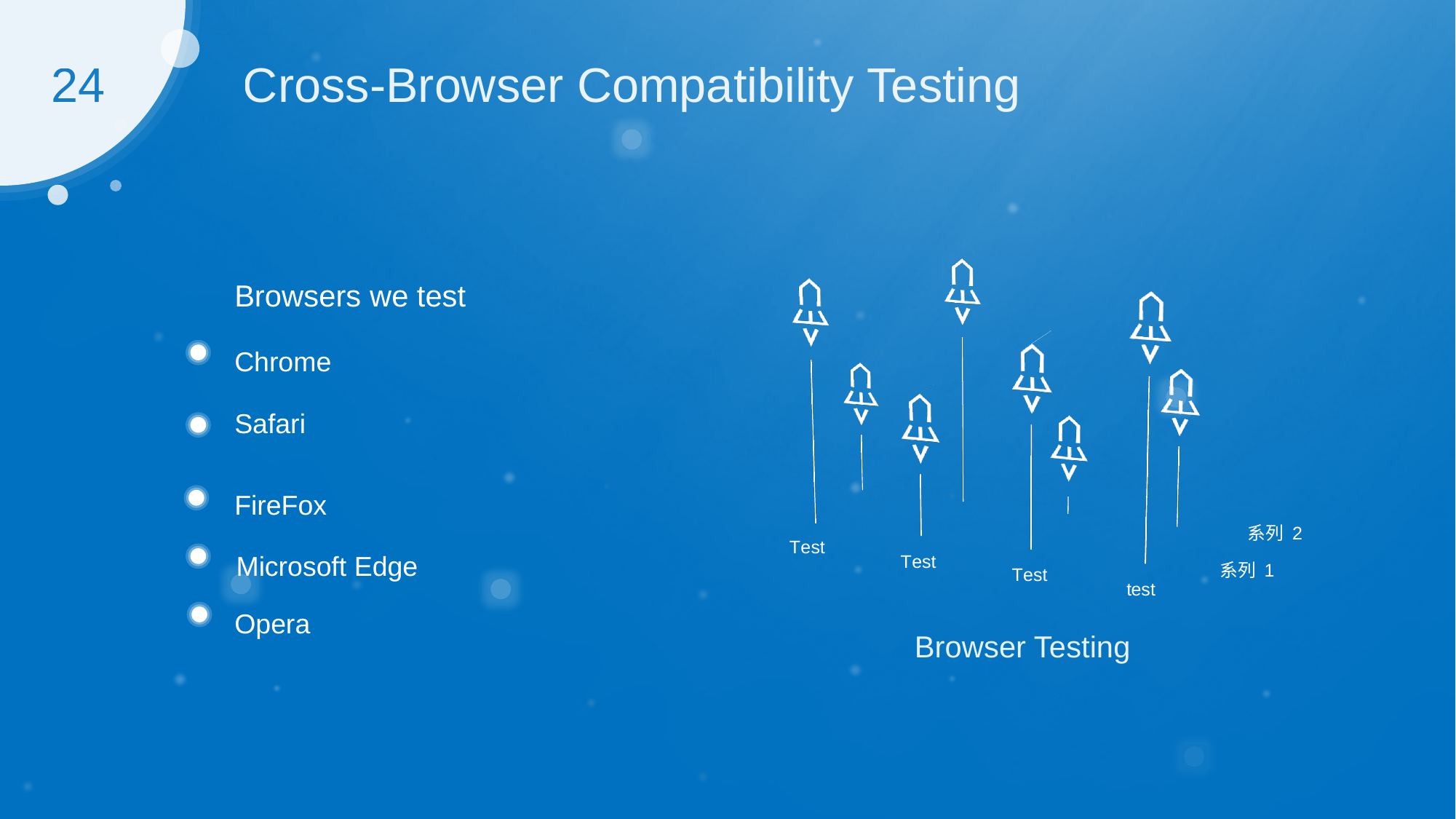

Cross-Browser Compatibility Testing
24

[unsupported chart]

Browsers we test
Chrome

Safari

FireFox

Microsoft Edge

Opera

Browser Testing